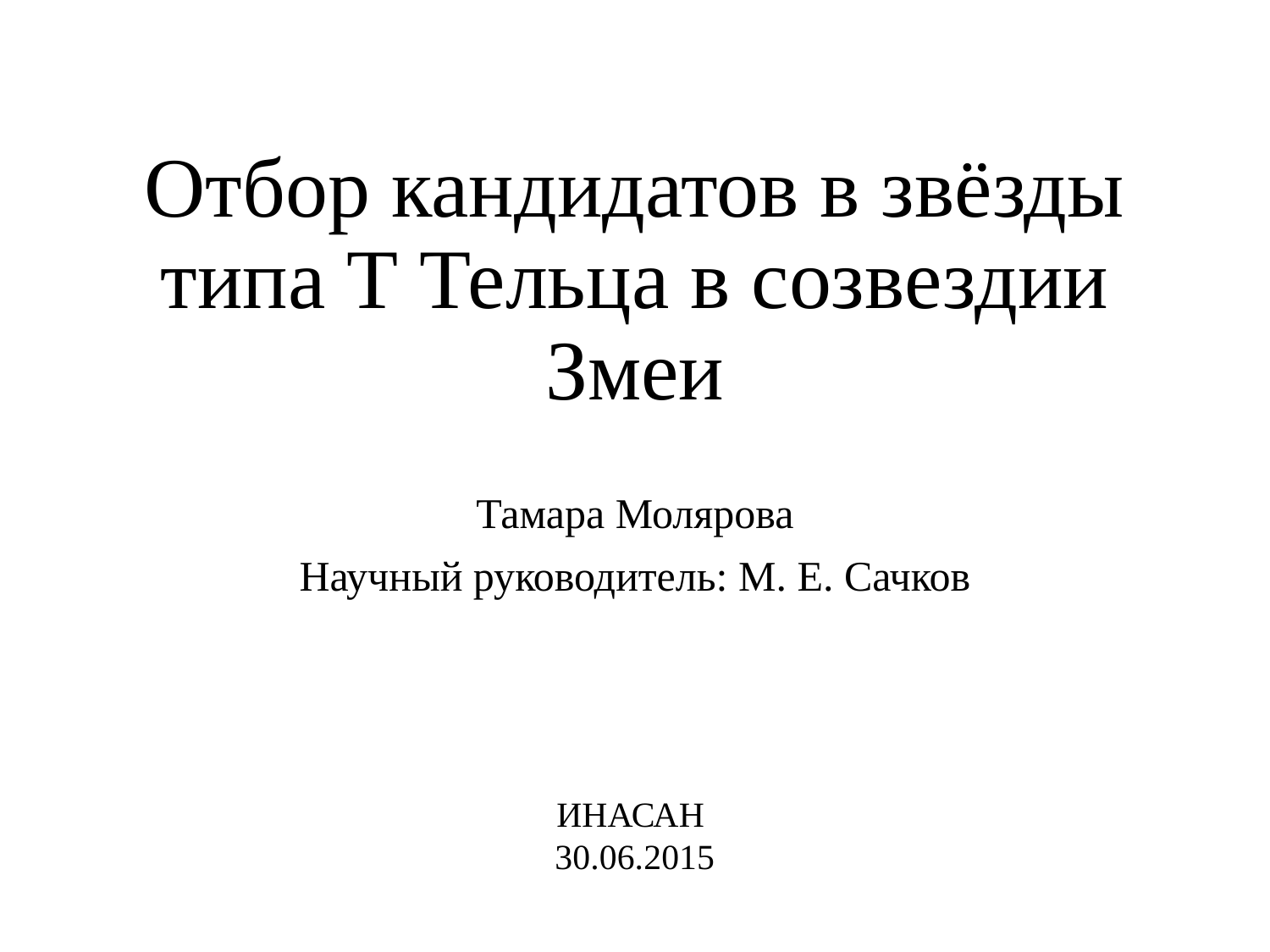

# Отбор кандидатов в звёзды типа Т Тельца в созвездии Змеи
Тамара Молярова
Научный руководитель: М. Е. Сачков
ИНАСАН
30.06.2015